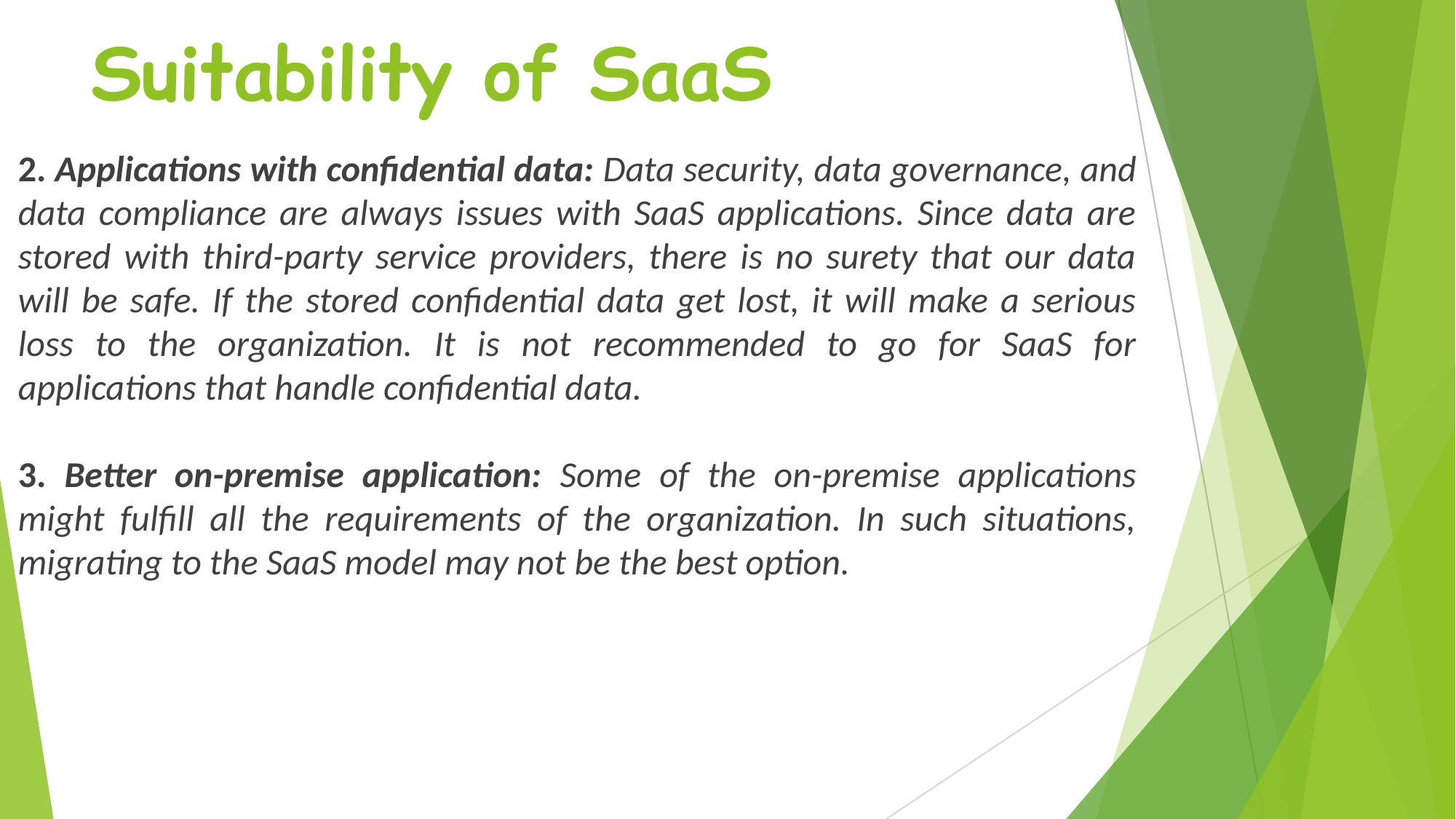

# Suitability of SaaS
2. Applications with confidential data: Data security, data governance, and data compliance are always issues with SaaS applications. Since data are stored with third-party service providers, there is no surety that our data will be safe. If the stored confidential data get lost, it will make a serious loss to the organization. It is not recommended to go for SaaS for applications that handle confidential data.

3. Better on-premise application: Some of the on-premise applications might fulfill all the requirements of the organization. In such situations, migrating to the SaaS model may not be the best option.